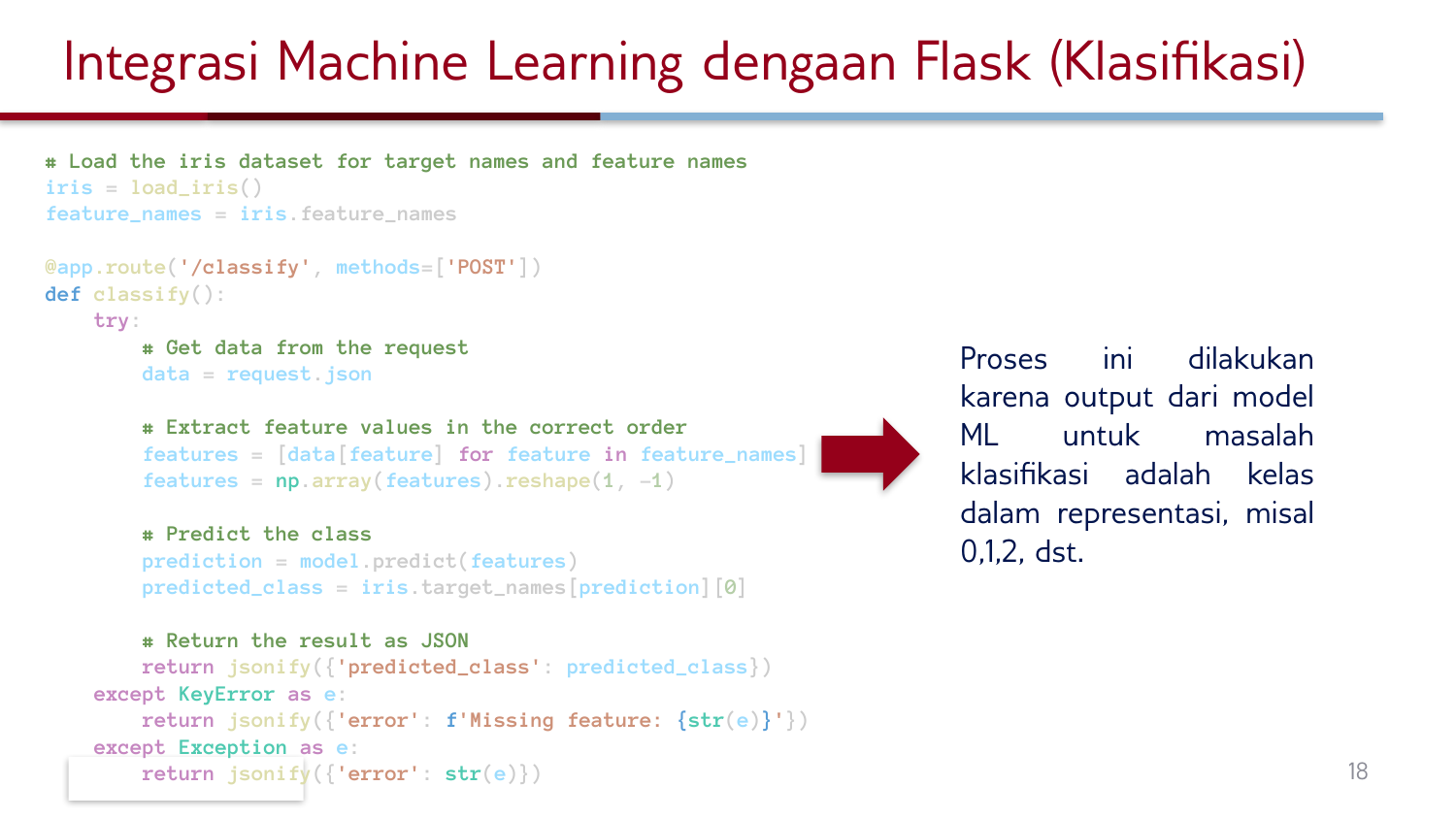

# Integrasi Machine Learning dengaan Flask (Klasifikasi)
# Load the iris dataset for target names and feature names
iris = load_iris()
feature_names = iris.feature_names
@app.route('/classify', methods=['POST'])
def classify():
    try:
        # Get data from the request
        data = request.json

        # Extract feature values in the correct order
        features = [data[feature] for feature in feature_names]
        features = np.array(features).reshape(1, -1)
        # Predict the class
        prediction = model.predict(features)
        predicted_class = iris.target_names[prediction][0]
        # Return the result as JSON
        return jsonify({'predicted_class': predicted_class})
    except KeyError as e:
        return jsonify({'error': f'Missing feature: {str(e)}'})
    except Exception as e:
        return jsonify({'error': str(e)})
Proses ini dilakukan karena output dari model ML untuk masalah klasifikasi adalah kelas dalam representasi, misal 0,1,2, dst.

18